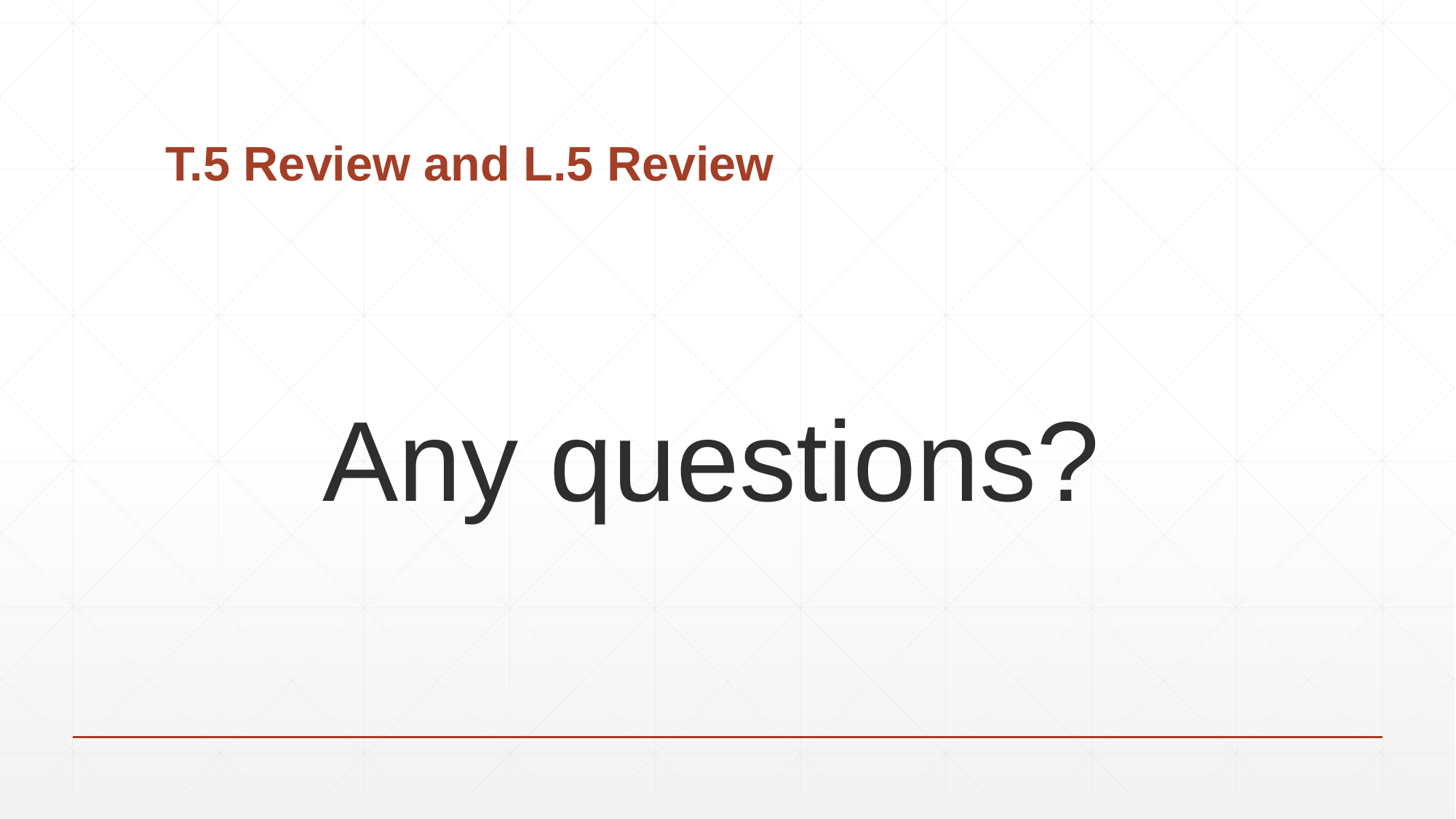

# T.5 Review and L.5 Review
Any questions?